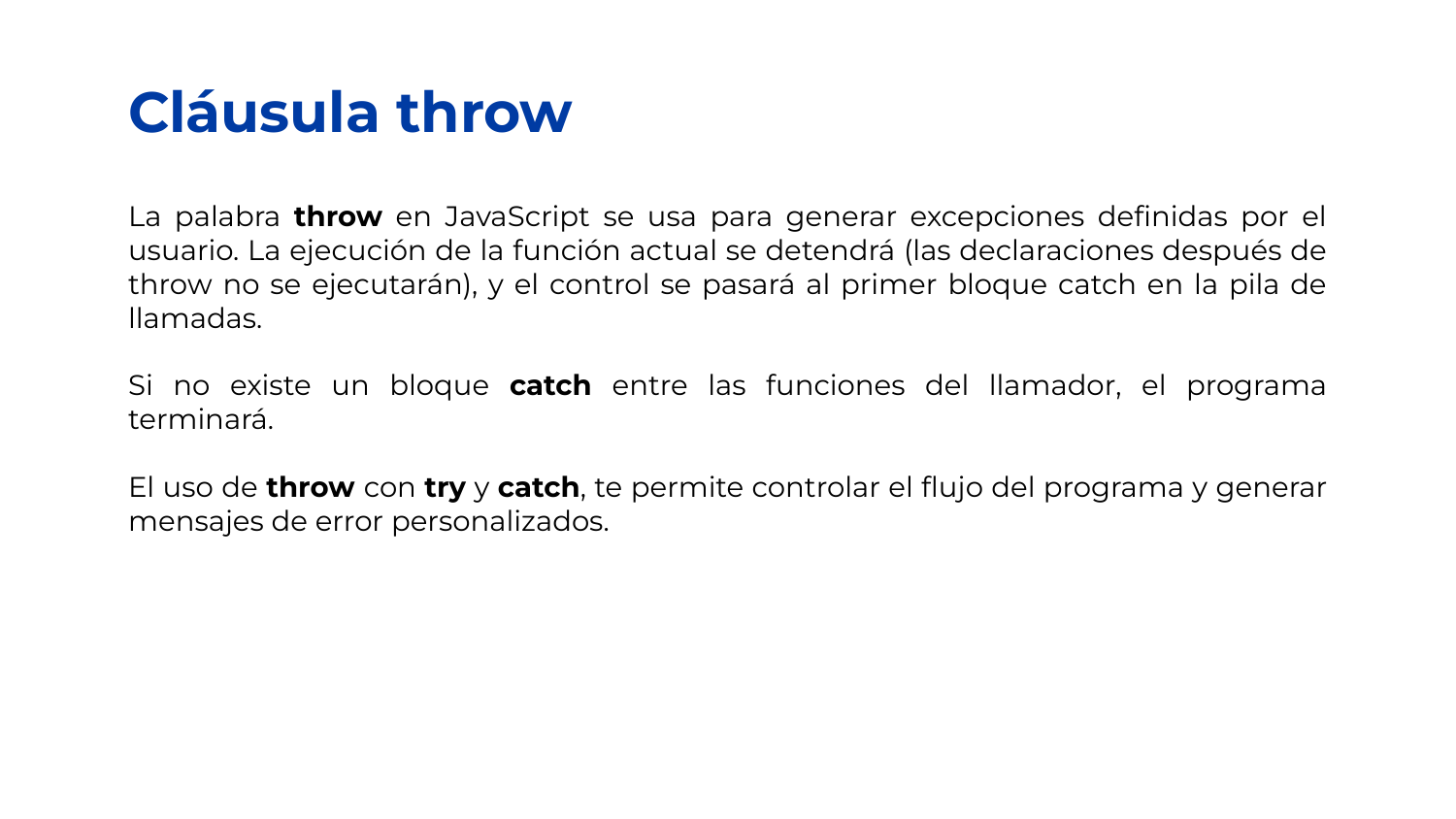

# Cláusula throw
La palabra throw en JavaScript se usa para generar excepciones definidas por el usuario. La ejecución de la función actual se detendrá (las declaraciones después de throw no se ejecutarán), y el control se pasará al primer bloque catch en la pila de llamadas.

Si no existe un bloque catch entre las funciones del llamador, el programa terminará.

El uso de throw con try y catch, te permite controlar el flujo del programa y generar mensajes de error personalizados.